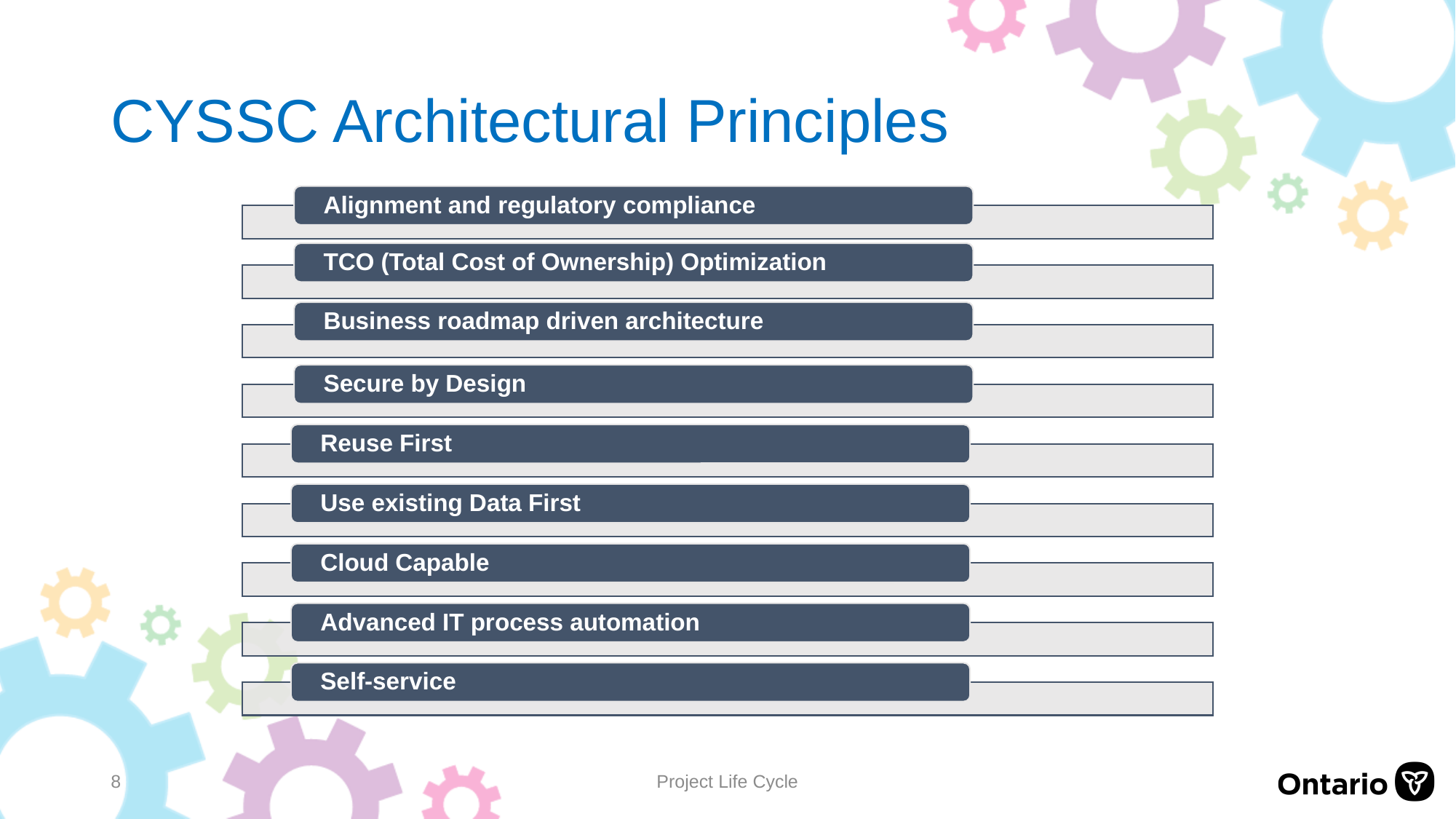

# CYSSC Architectural Principles
Alignment and regulatory compliance
TCO (Total Cost of Ownership) Optimization
Business roadmap driven architecture
Secure by Design
Reuse First
Use existing Data First
Cloud Capable
Advanced IT process automation
Self-service

8
Project Life Cycle